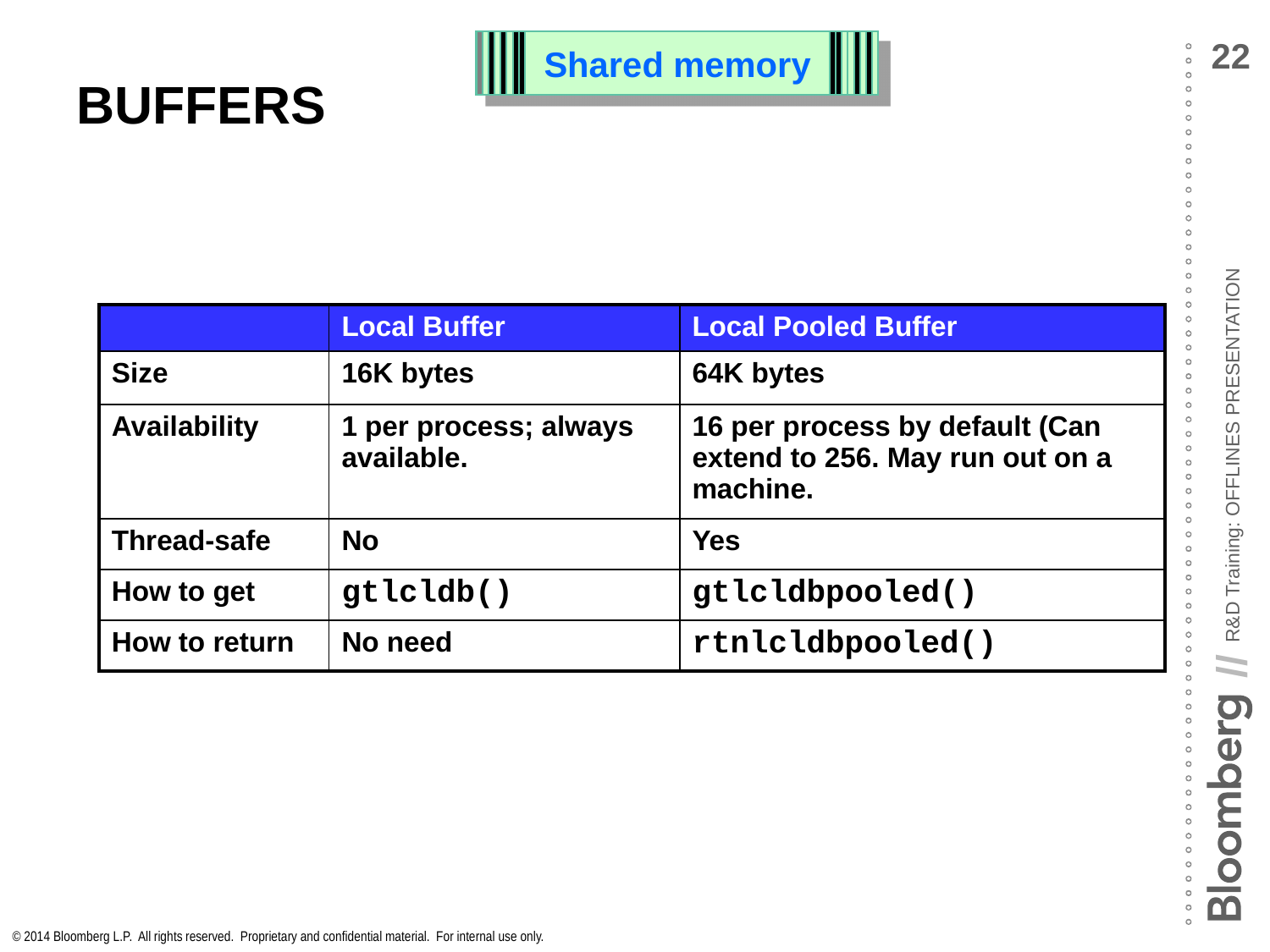

Shared memory

# Buffers
|  | Local Buffer | Local Pooled Buffer |
| --- | --- | --- |
| Size | 16K bytes | 64K bytes |
| Availability | 1 per process; always available. | 16 per process by default (Can extend to 256. May run out on a machine. |
| Thread-safe | No | Yes |
| How to get | gtlcldb() | gtlcldbpooled() |
| How to return | No need | rtnlcldbpooled() |